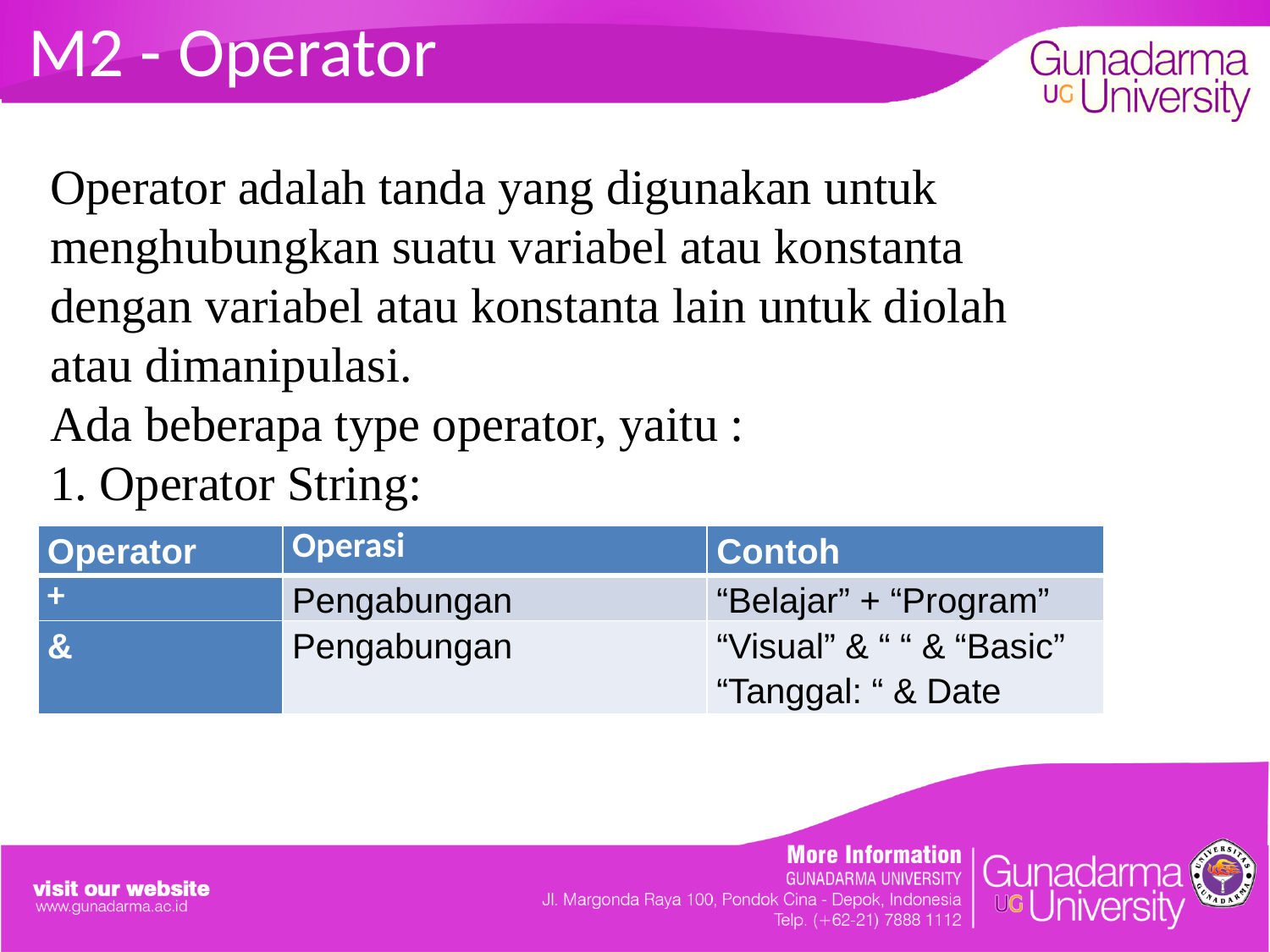

# M2 - Operator
Operator adalah tanda yang digunakan untuk menghubungkan suatu variabel atau konstanta dengan variabel atau konstanta lain untuk diolah atau dimanipulasi.
Ada beberapa type operator, yaitu :
1. Operator String:

| Operator | Operasi | Contoh |
| --- | --- | --- |
| + | Pengabungan | “Belajar” + “Program” |
| & | Pengabungan | “Visual” & “ “ & “Basic” “Tanggal: “ & Date |